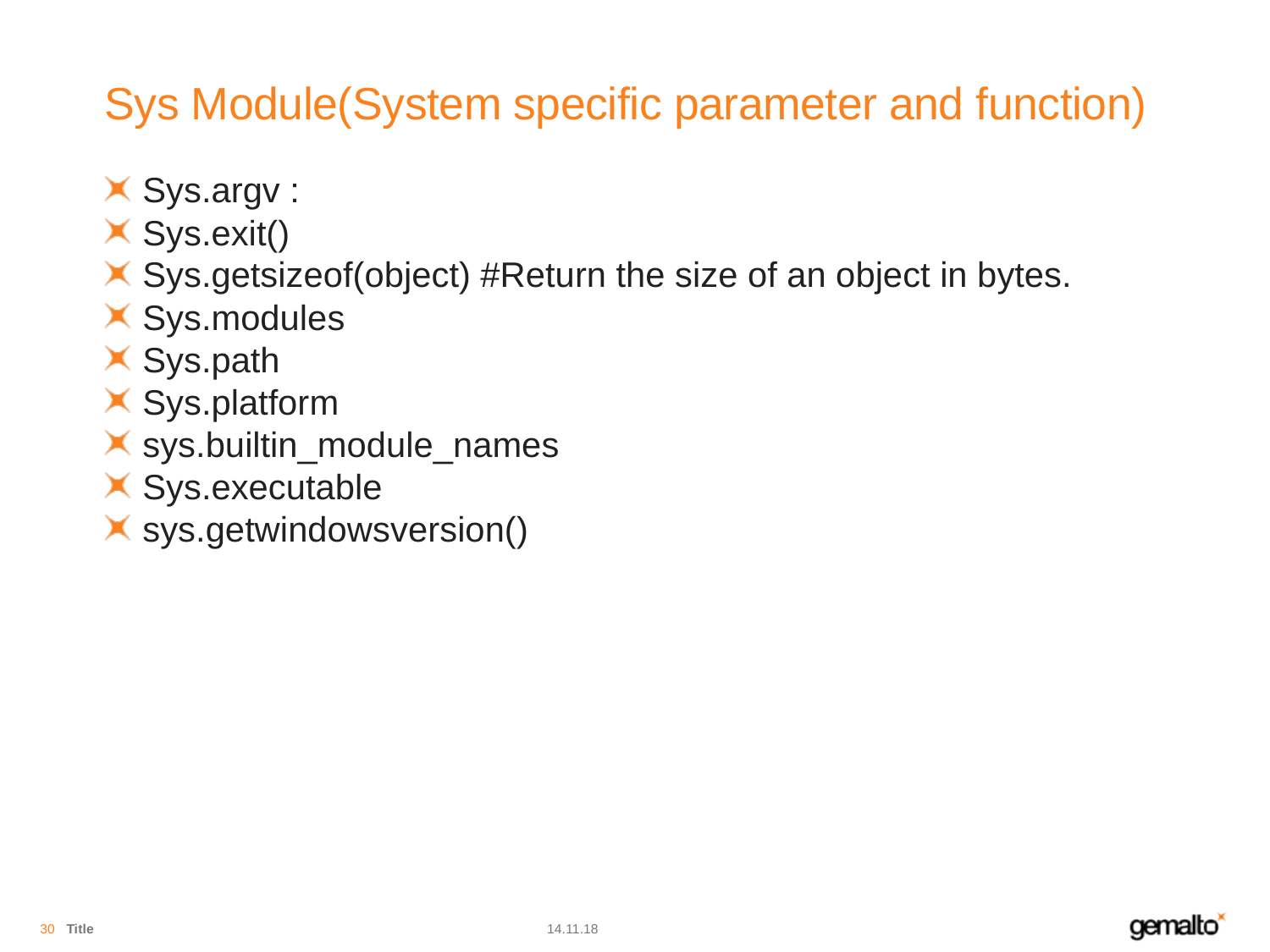

# Sys Module(System specific parameter and function)
Sys.argv :
Sys.exit()
Sys.getsizeof(object) #Return the size of an object in bytes.
Sys.modules
Sys.path
Sys.platform
sys.builtin_module_names
Sys.executable
sys.getwindowsversion()

30
Title
14.11.18